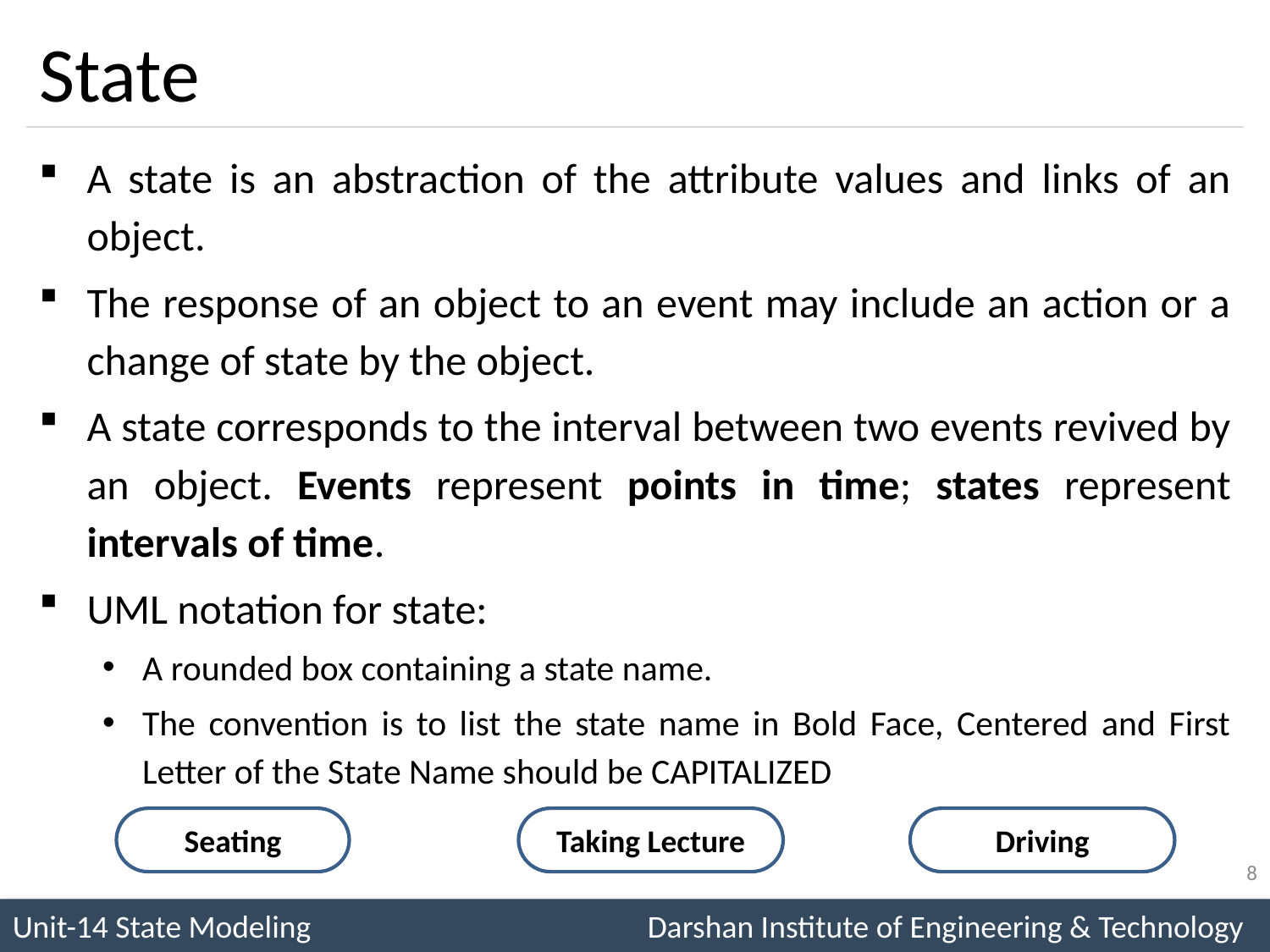

# State
A state is an abstraction of the attribute values and links of an object.
The response of an object to an event may include an action or a change of state by the object.
A state corresponds to the interval between two events revived by an object. Events represent points in time; states represent intervals of time.
UML notation for state:
A rounded box containing a state name.
The convention is to list the state name in Bold Face, Centered and First Letter of the State Name should be CAPITALIZED
Seating
Taking Lecture
Driving
8